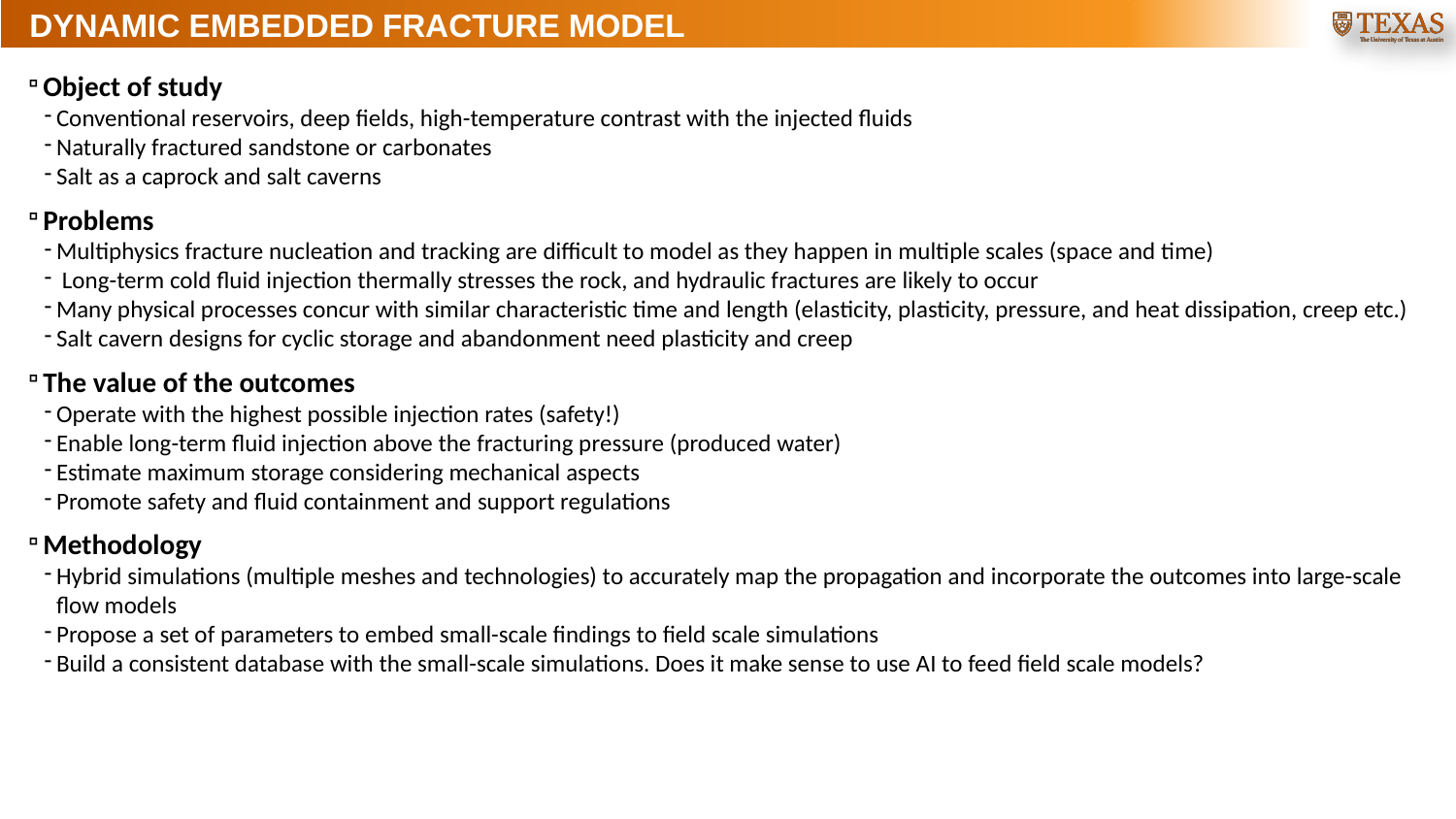

# DYNAMIC EMBEDDED FRACTURE MODEL
Object of study
Conventional reservoirs, deep fields, high-temperature contrast with the injected fluids
Naturally fractured sandstone or carbonates
Salt as a caprock and salt caverns
Problems
Multiphysics fracture nucleation and tracking are difficult to model as they happen in multiple scales (space and time)
 Long-term cold fluid injection thermally stresses the rock, and hydraulic fractures are likely to occur
Many physical processes concur with similar characteristic time and length (elasticity, plasticity, pressure, and heat dissipation, creep etc.)
Salt cavern designs for cyclic storage and abandonment need plasticity and creep
The value of the outcomes
Operate with the highest possible injection rates (safety!)
Enable long-term fluid injection above the fracturing pressure (produced water)
Estimate maximum storage considering mechanical aspects
Promote safety and fluid containment and support regulations
Methodology
Hybrid simulations (multiple meshes and technologies) to accurately map the propagation and incorporate the outcomes into large-scale flow models
Propose a set of parameters to embed small-scale findings to field scale simulations
Build a consistent database with the small-scale simulations. Does it make sense to use AI to feed field scale models?